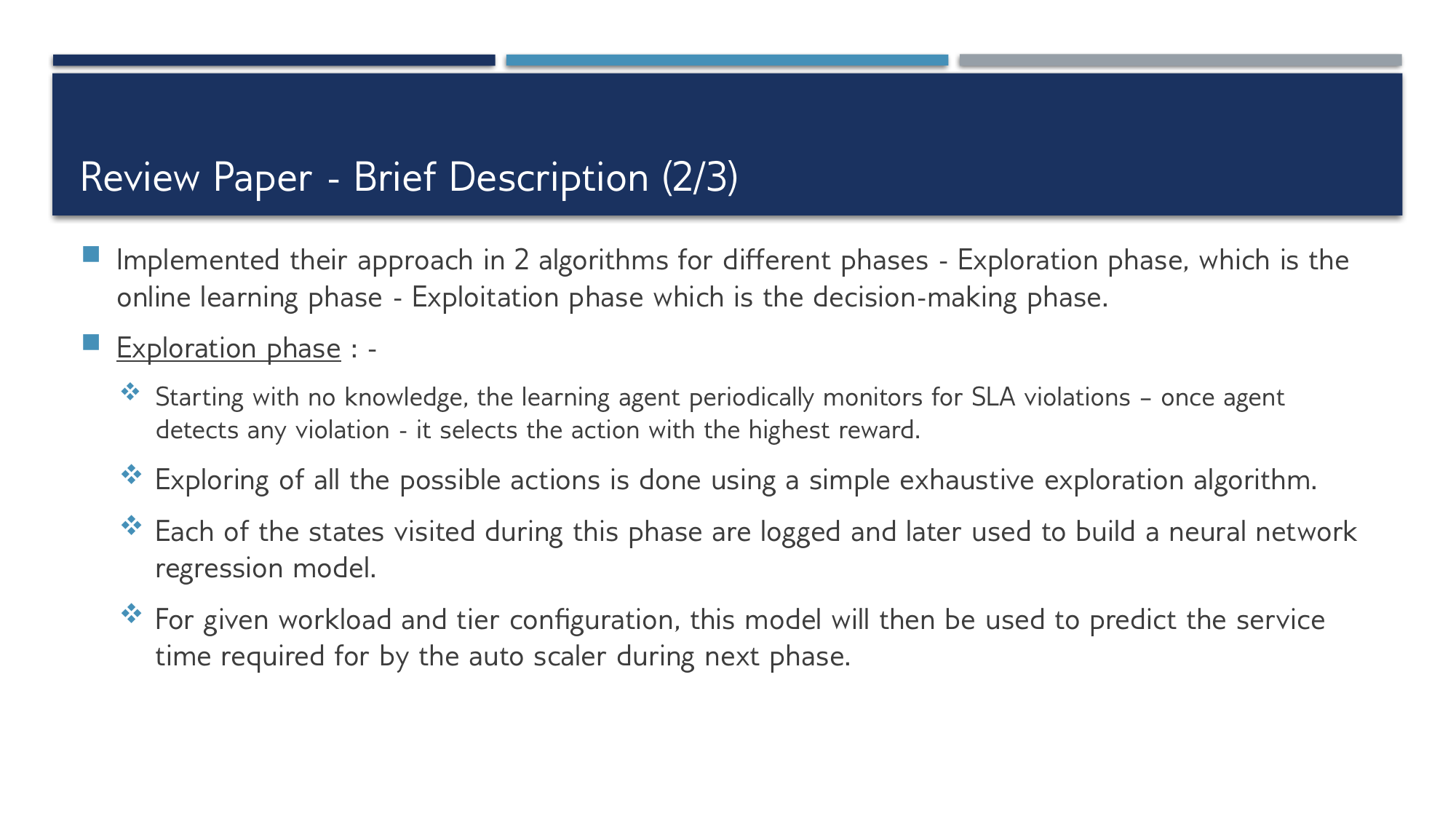

# Review Paper - Brief Description (2/3)
Implemented their approach in 2 algorithms for different phases - Exploration phase, which is the online learning phase - Exploitation phase which is the decision-making phase.
Exploration phase : -
Starting with no knowledge, the learning agent periodically monitors for SLA violations – once agent detects any violation - it selects the action with the highest reward.
Exploring of all the possible actions is done using a simple exhaustive exploration algorithm.
Each of the states visited during this phase are logged and later used to build a neural network regression model.
For given workload and tier configuration, this model will then be used to predict the service time required for by the auto scaler during next phase.